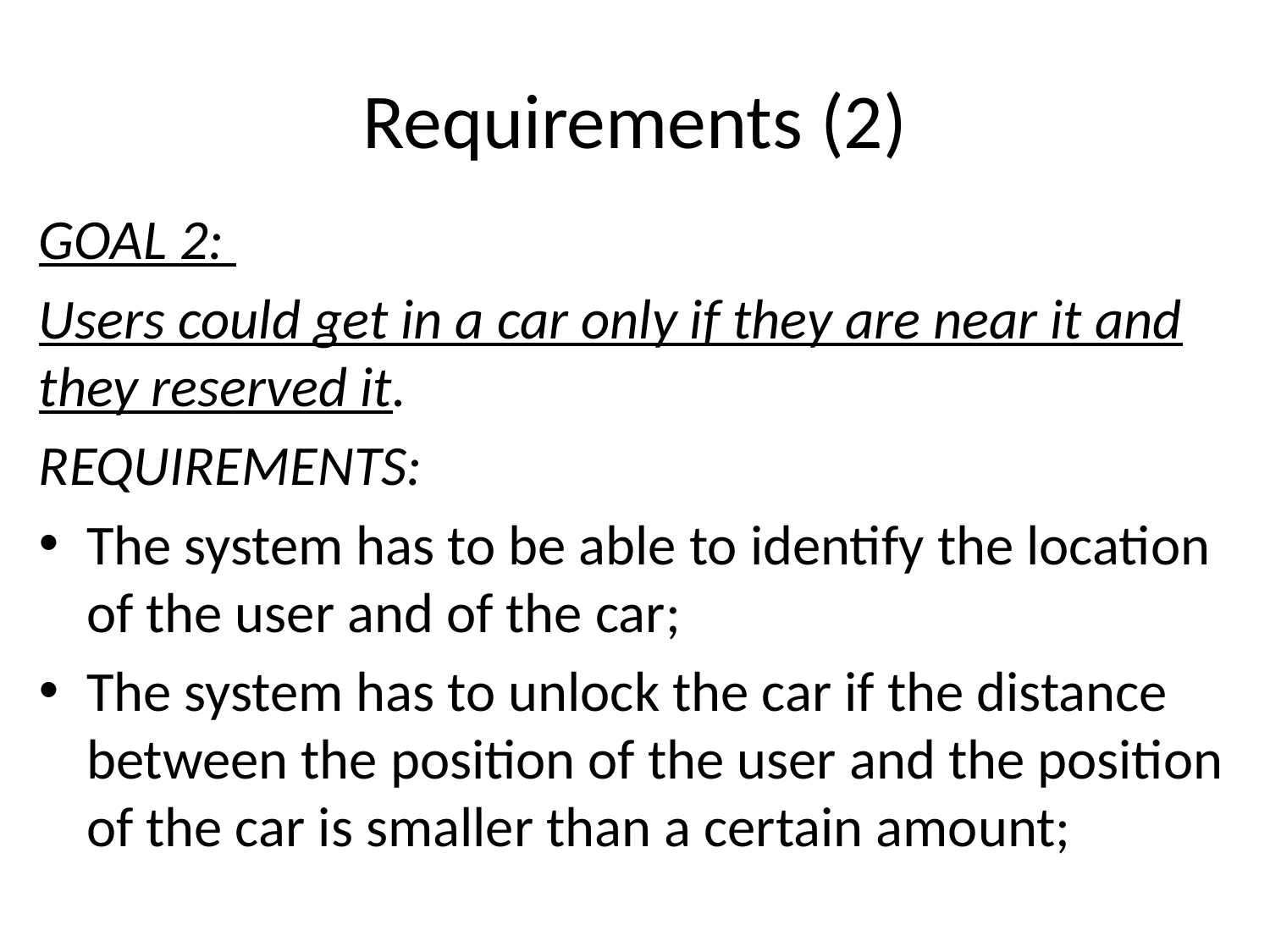

# Requirements (2)
GOAL 2:
Users could get in a car only if they are near it and they reserved it.
REQUIREMENTS:
The system has to be able to identify the location of the user and of the car;
The system has to unlock the car if the distance between the position of the user and the position of the car is smaller than a certain amount;